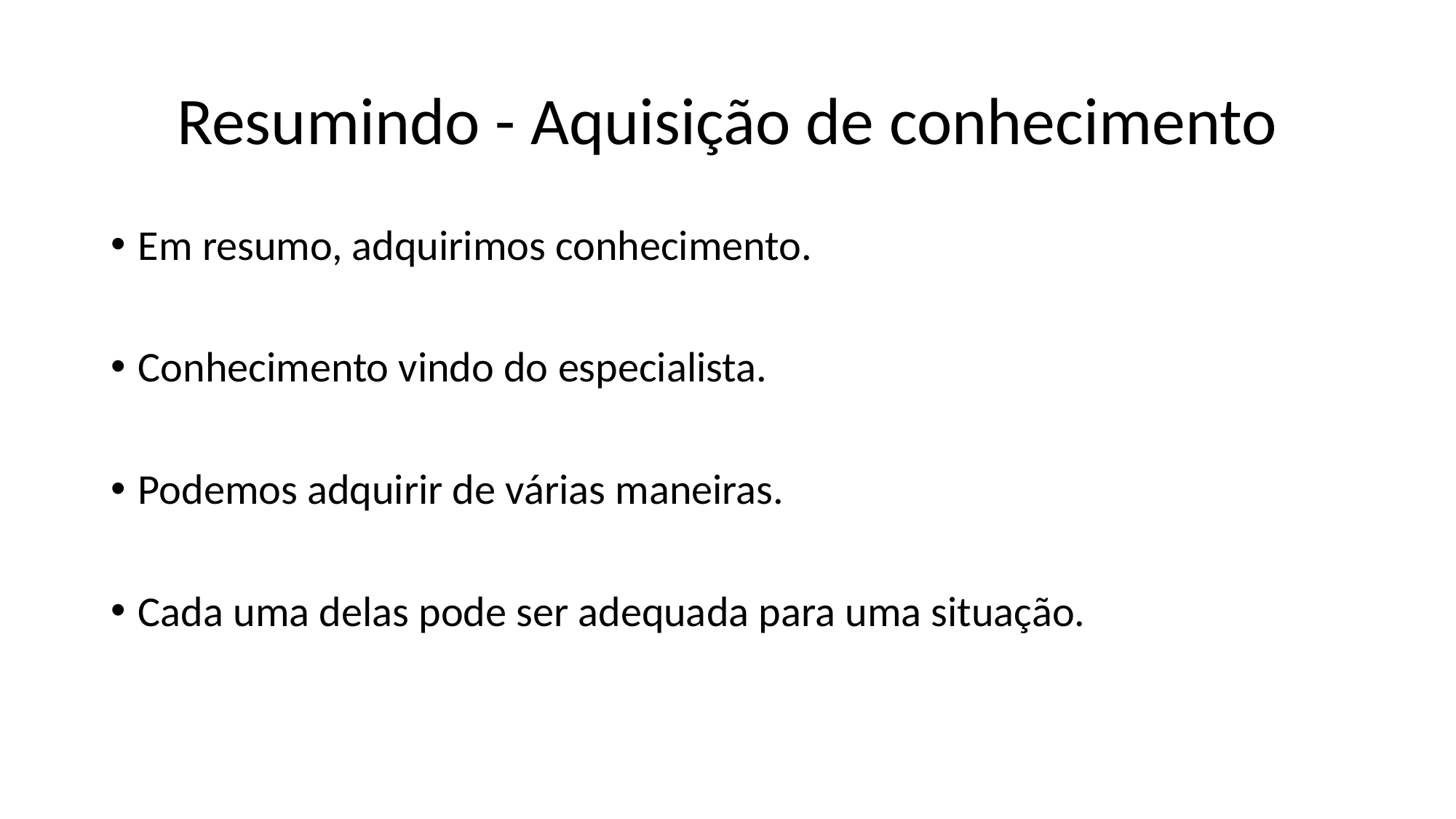

# Resumindo - Aquisição de conhecimento
Em resumo, adquirimos conhecimento.

Conhecimento vindo do especialista.

Podemos adquirir de várias maneiras.

Cada uma delas pode ser adequada para uma situação.